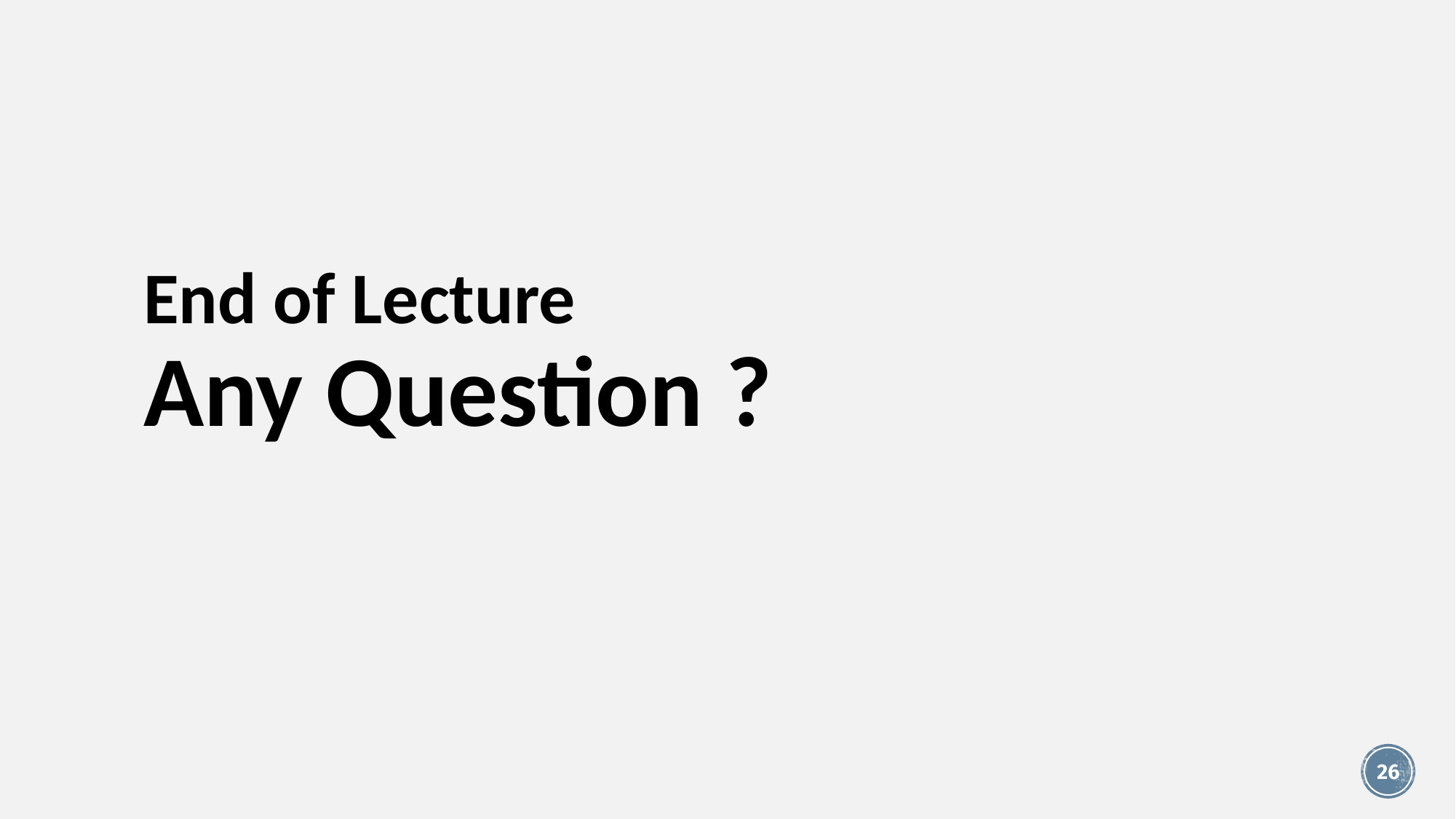

# End of Lecture Any Question ?
26